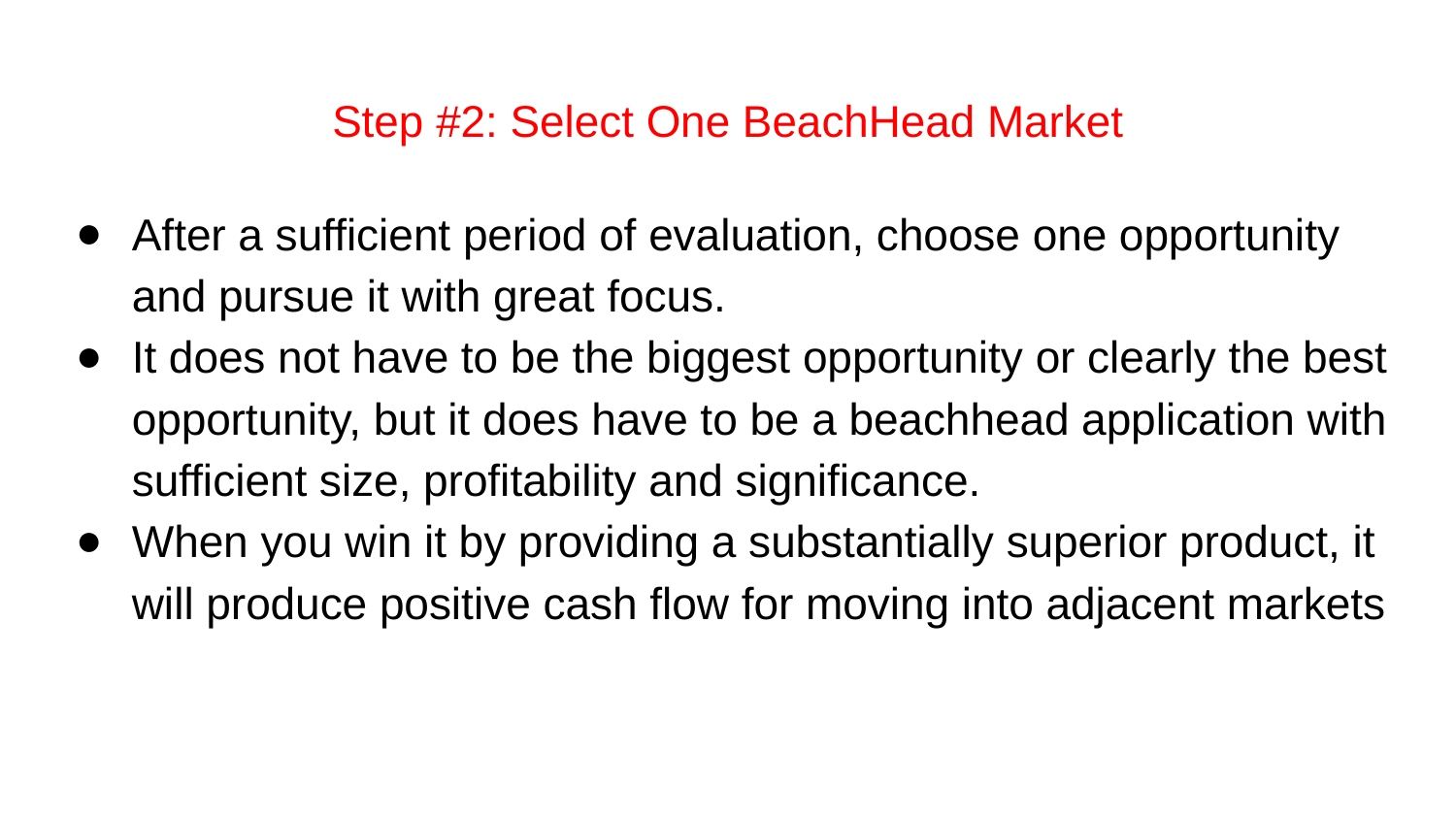

# Step #2: Select One BeachHead Market

After a sufficient period of evaluation, choose one opportunity and pursue it with great focus.
It does not have to be the biggest opportunity or clearly the best opportunity, but it does have to be a beachhead application with sufficient size, profitability and significance.
When you win it by providing a substantially superior product, it will produce positive cash flow for moving into adjacent markets